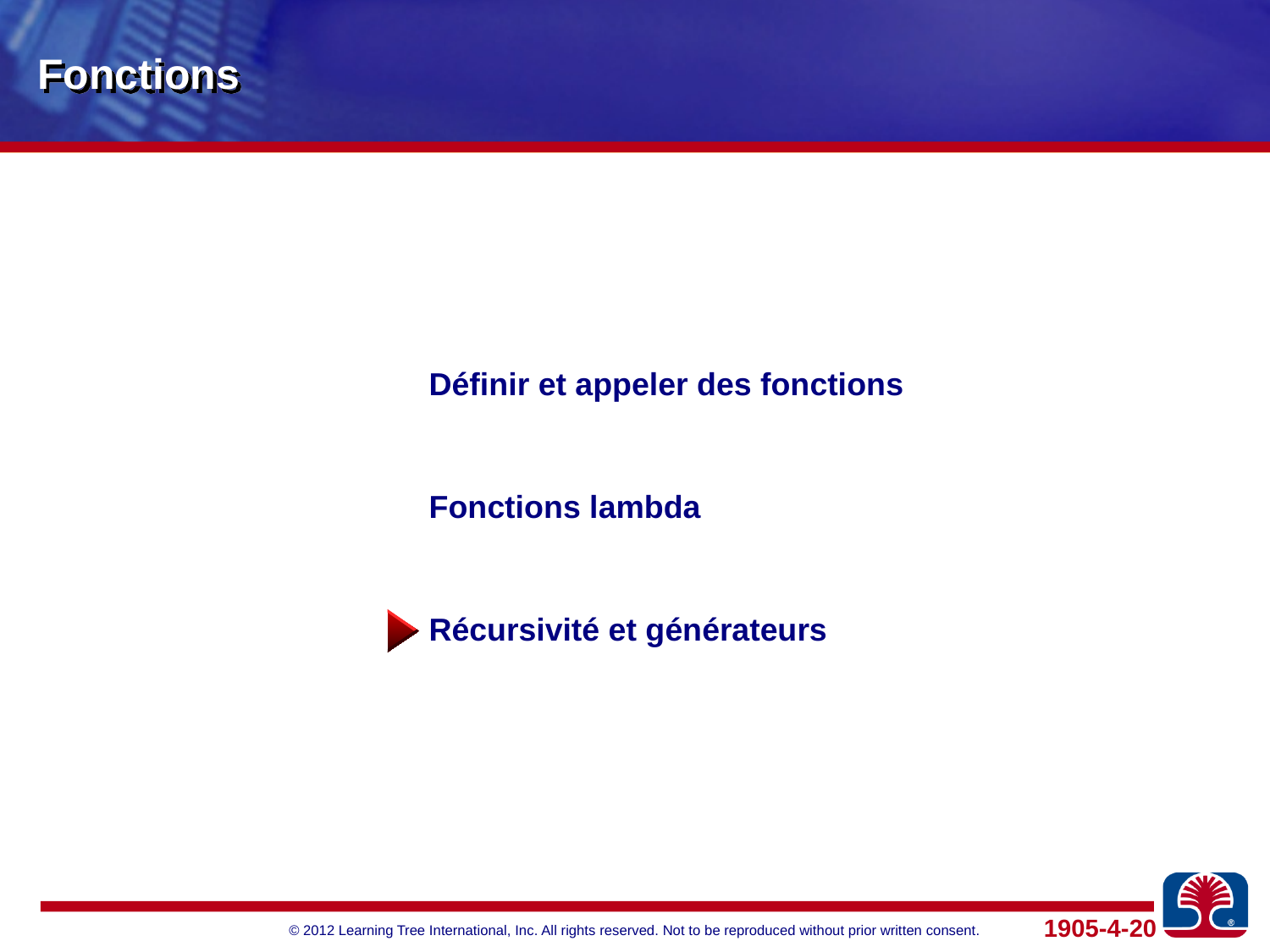

# Fonctions
Définir et appeler des fonctions
Fonctions lambda
Récursivité et générateurs